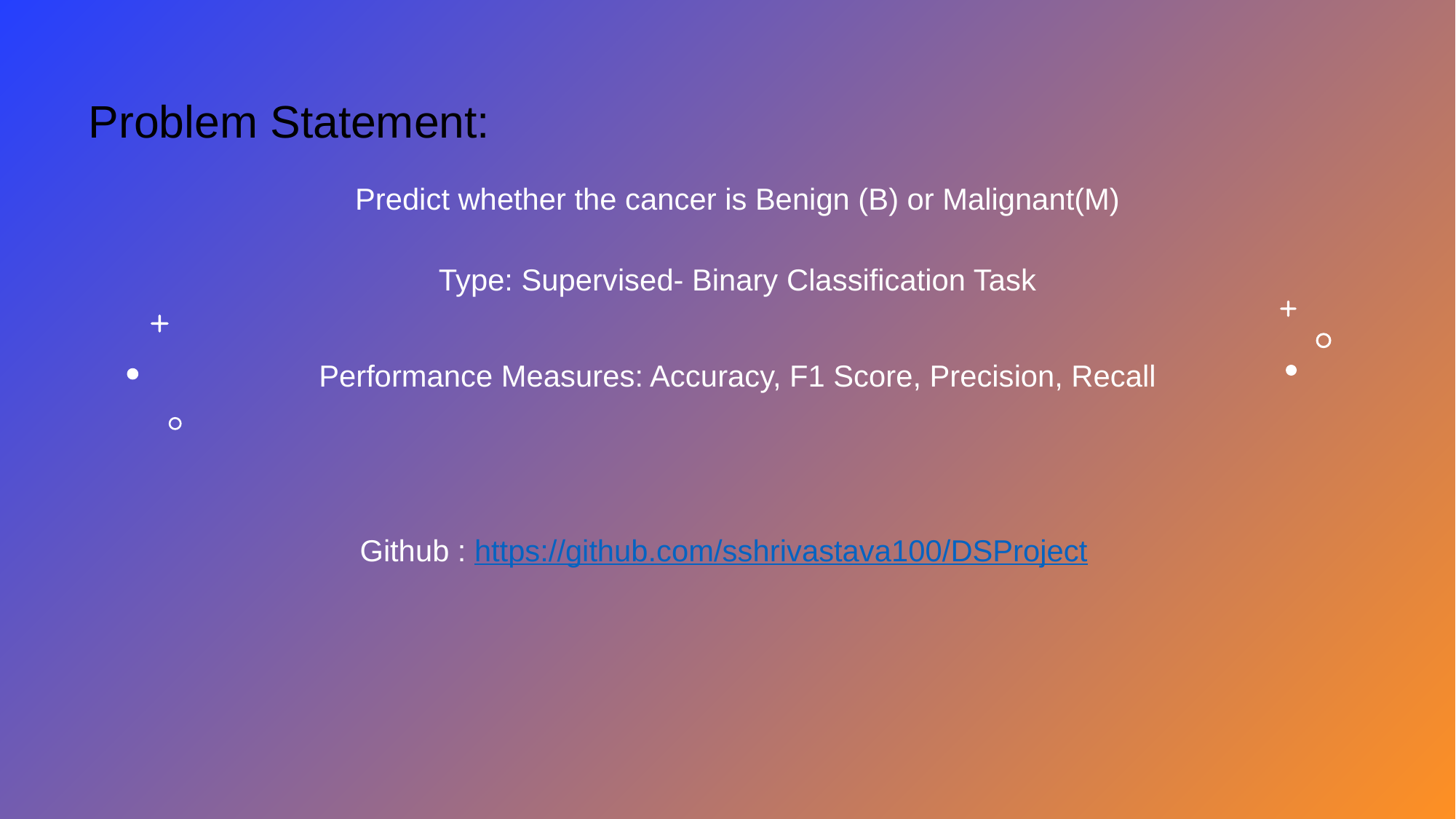

Problem Statement:
Predict whether the cancer is Benign (B) or Malignant(M)
Type: Supervised- Binary Classification Task

Performance Measures: Accuracy, F1 Score, Precision, Recall

Github : https://github.com/sshrivastava100/DSProject